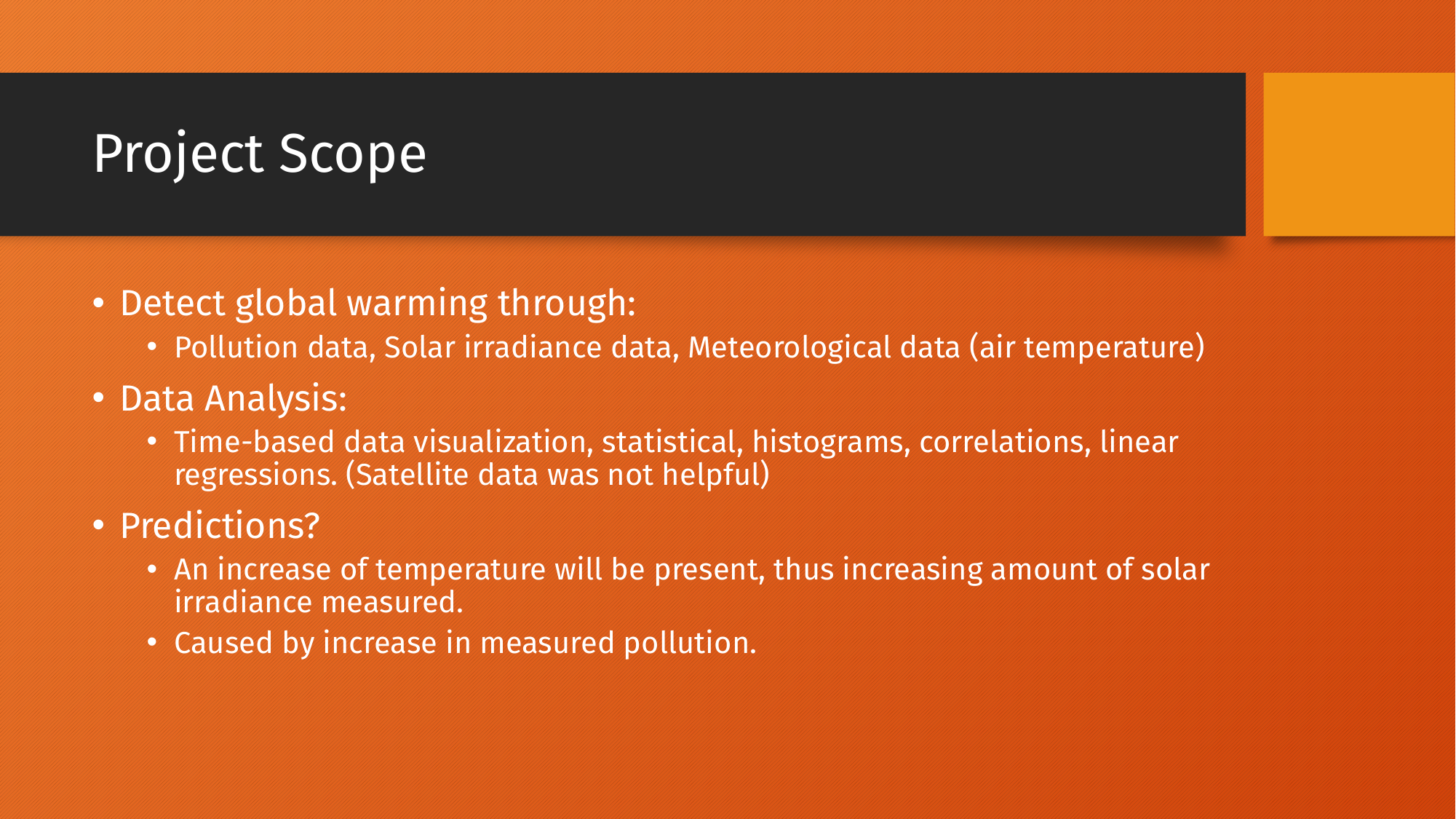

# Project Scope
Detect global warming through:
Pollution data, Solar irradiance data, Meteorological data (air temperature)
Data Analysis:
Time-based data visualization, statistical, histograms, correlations, linear regressions. (Satellite data was not helpful)
Predictions?
An increase of temperature will be present, thus increasing amount of solar irradiance measured.
Caused by increase in measured pollution.